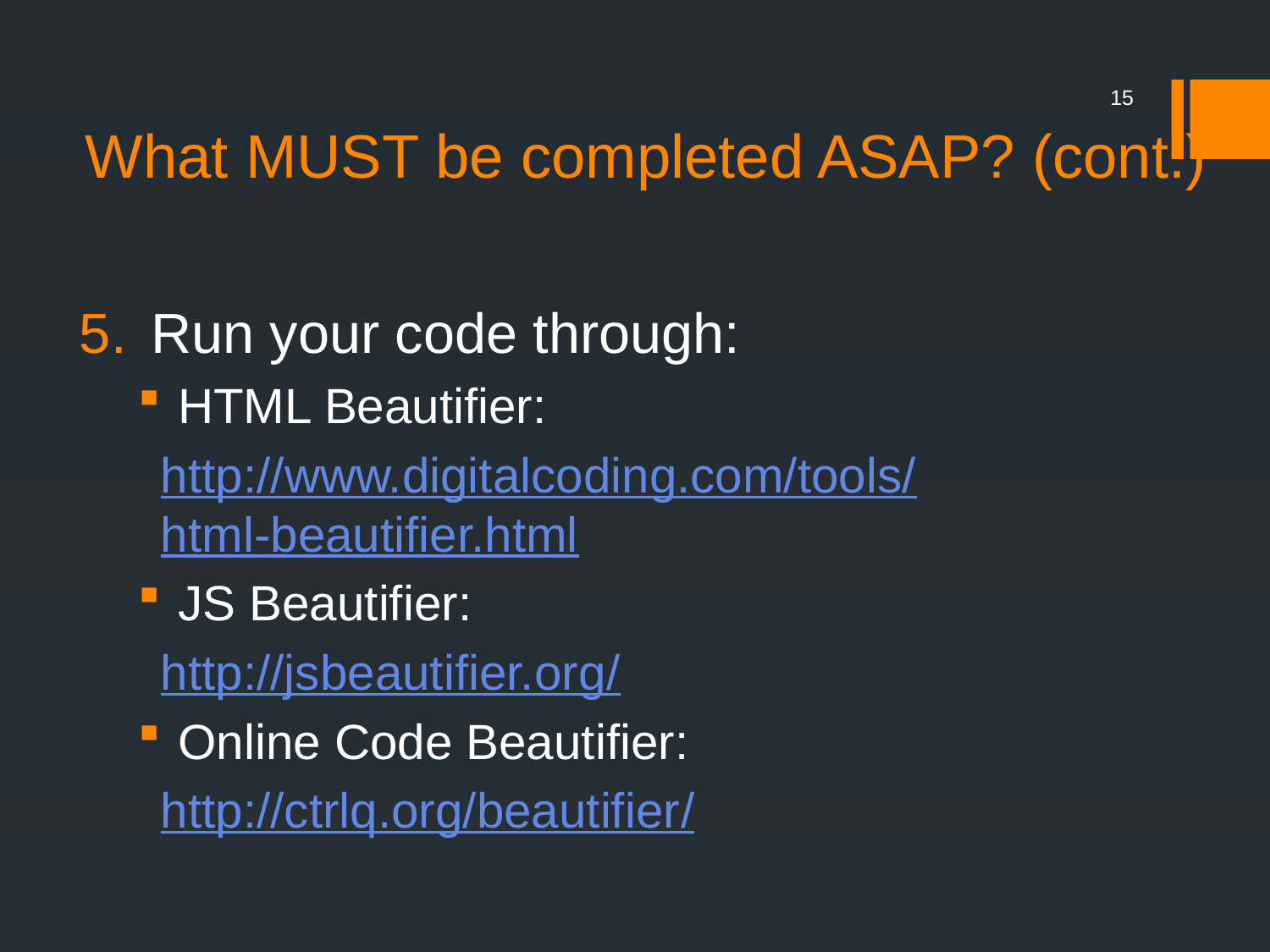

# What MUST be completed ASAP? (cont.)
15

Run your code through:
HTML Beautifier:
http://www.digitalcoding.com/tools/html-beautifier.html
JS Beautifier:
http://jsbeautifier.org/
Online Code Beautifier:
http://ctrlq.org/beautifier/